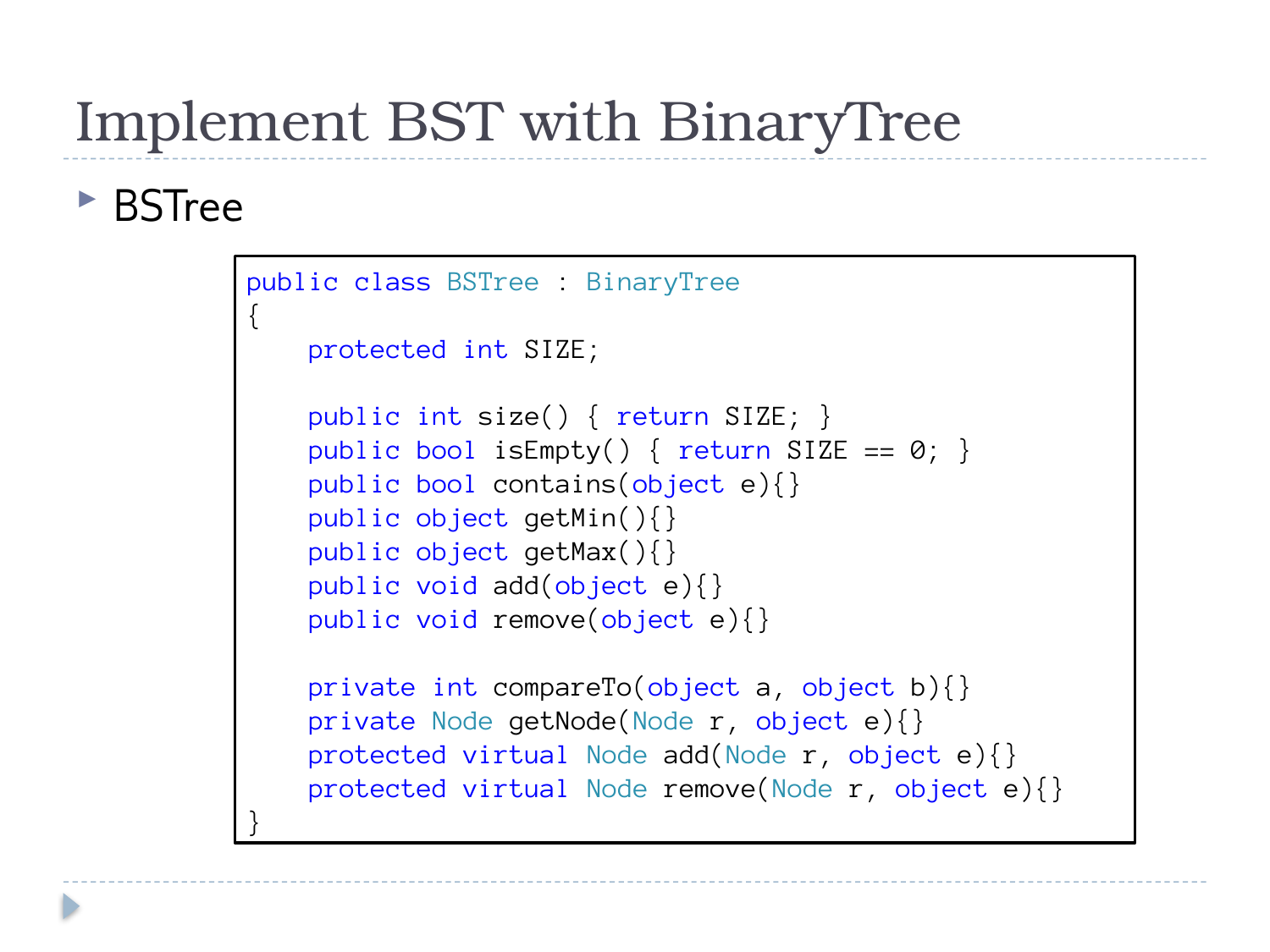

# Implement BST with BinaryTree
BSTree
public class BSTree : BinaryTree
{
    protected int SIZE;

    public int size() { return SIZE; }
    public bool isEmpty() { return SIZE == 0; }
    public bool contains(object e){}
    public object getMin(){}
    public object getMax(){}
    public void add(object e){}
    public void remove(object e){}

    private int compareTo(object a, object b){}
    private Node getNode(Node r, object e){}
    protected virtual Node add(Node r, object e){}
    protected virtual Node remove(Node r, object e){}
}